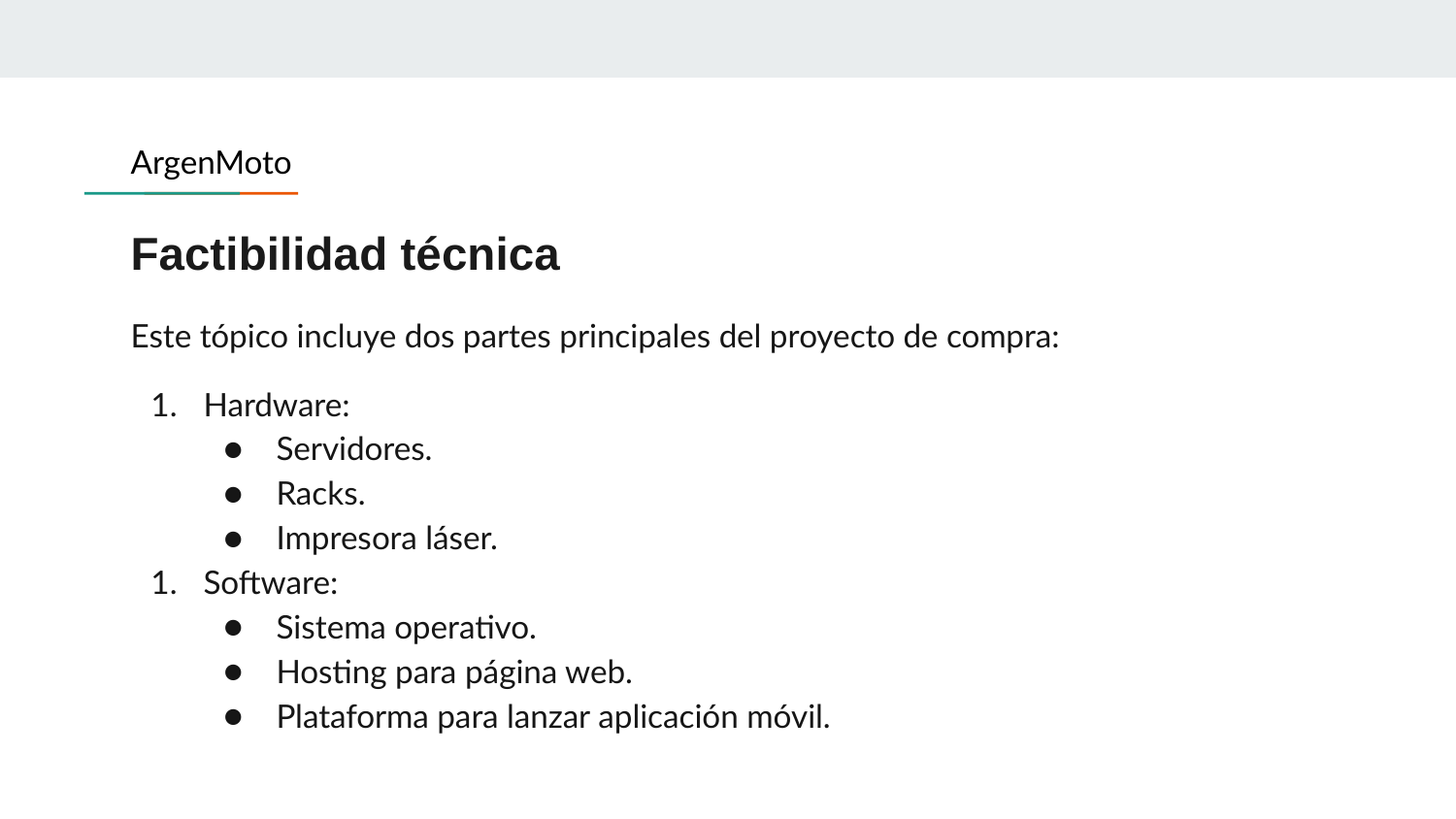

ArgenMoto
# Factibilidad técnica
Este tópico incluye dos partes principales del proyecto de compra:
Hardware:
Servidores.
Racks.
Impresora láser.
Software:
Sistema operativo.
Hosting para página web.
Plataforma para lanzar aplicación móvil.